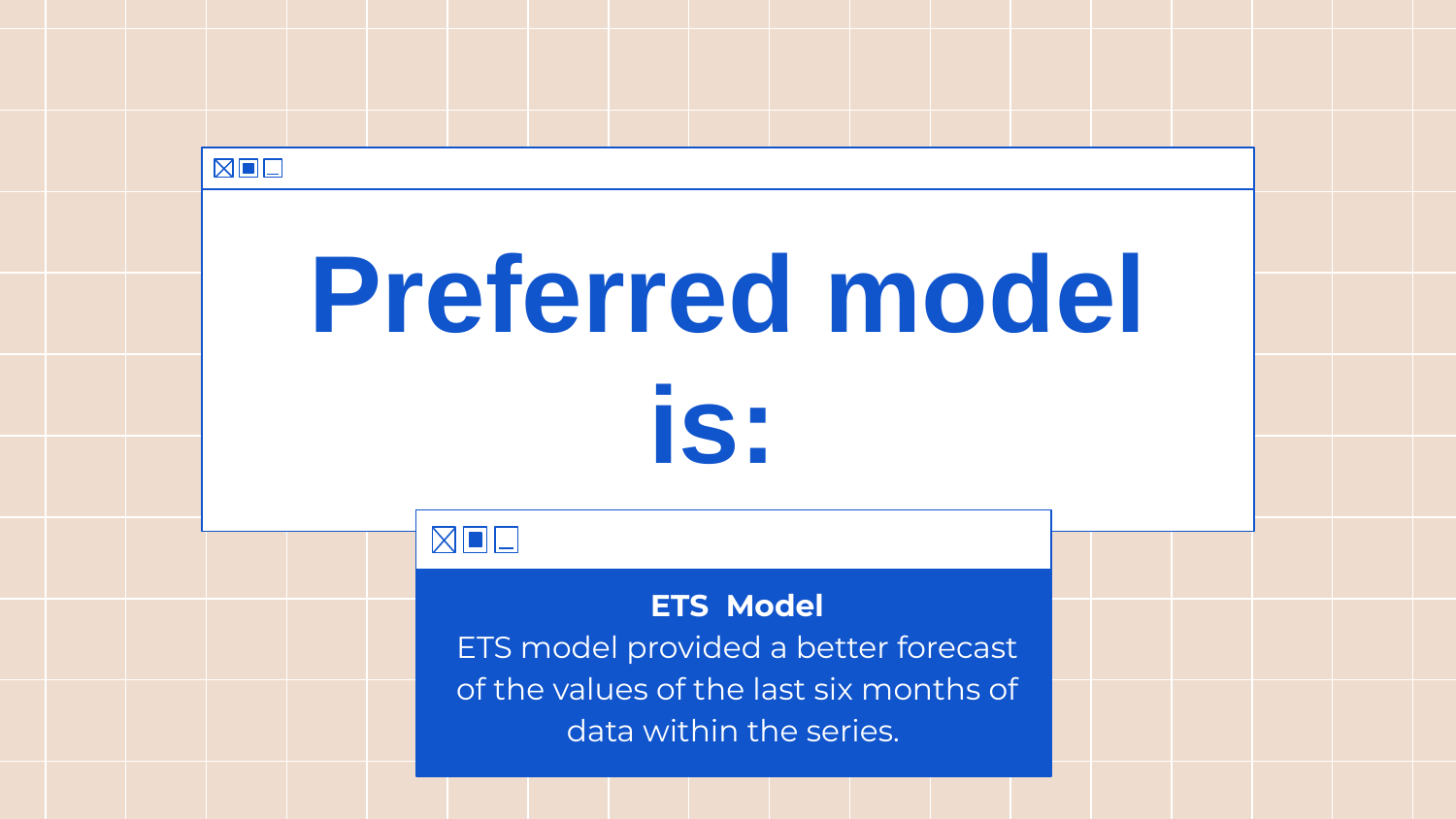

# Preferred model is:

ETS  Model
ETS model provided a better forecast of the values of the last six months of data within the series.